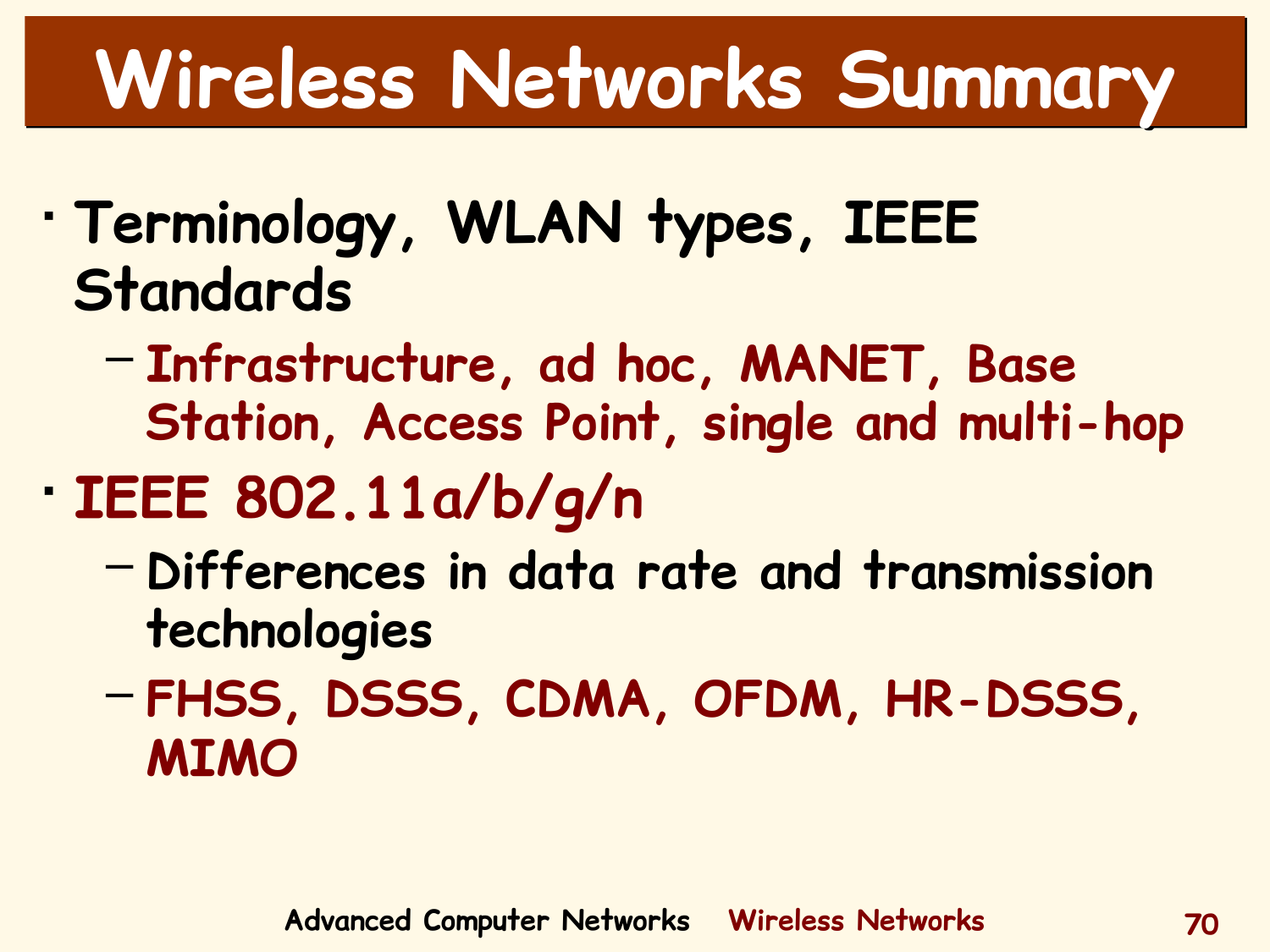

# Wireless Networks Summary
Terminology, WLAN types, IEEE Standards
Infrastructure, ad hoc, MANET, Base Station, Access Point, single and multi-hop
IEEE 802.11a/b/g/n
Differences in data rate and transmission technologies
FHSS, DSSS, CDMA, OFDM, HR-DSSS, MIMO
Advanced Computer Networks   Wireless Networks
70